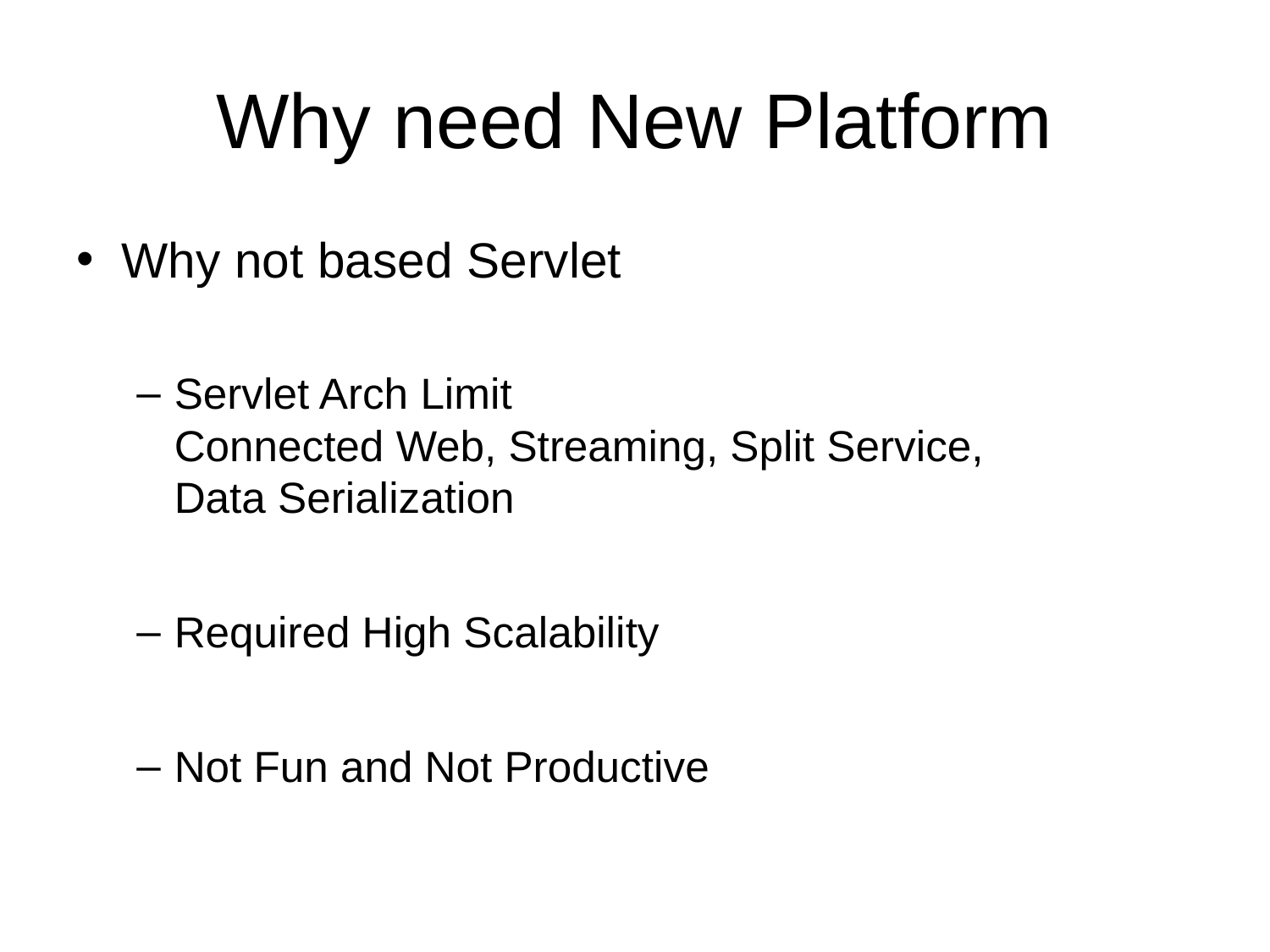

# Why need New Platform
Why not based Servlet

Servlet Arch Limit
Connected Web, Streaming, Split Service,
Data Serialization

Required High Scalability

Not Fun and Not Productive